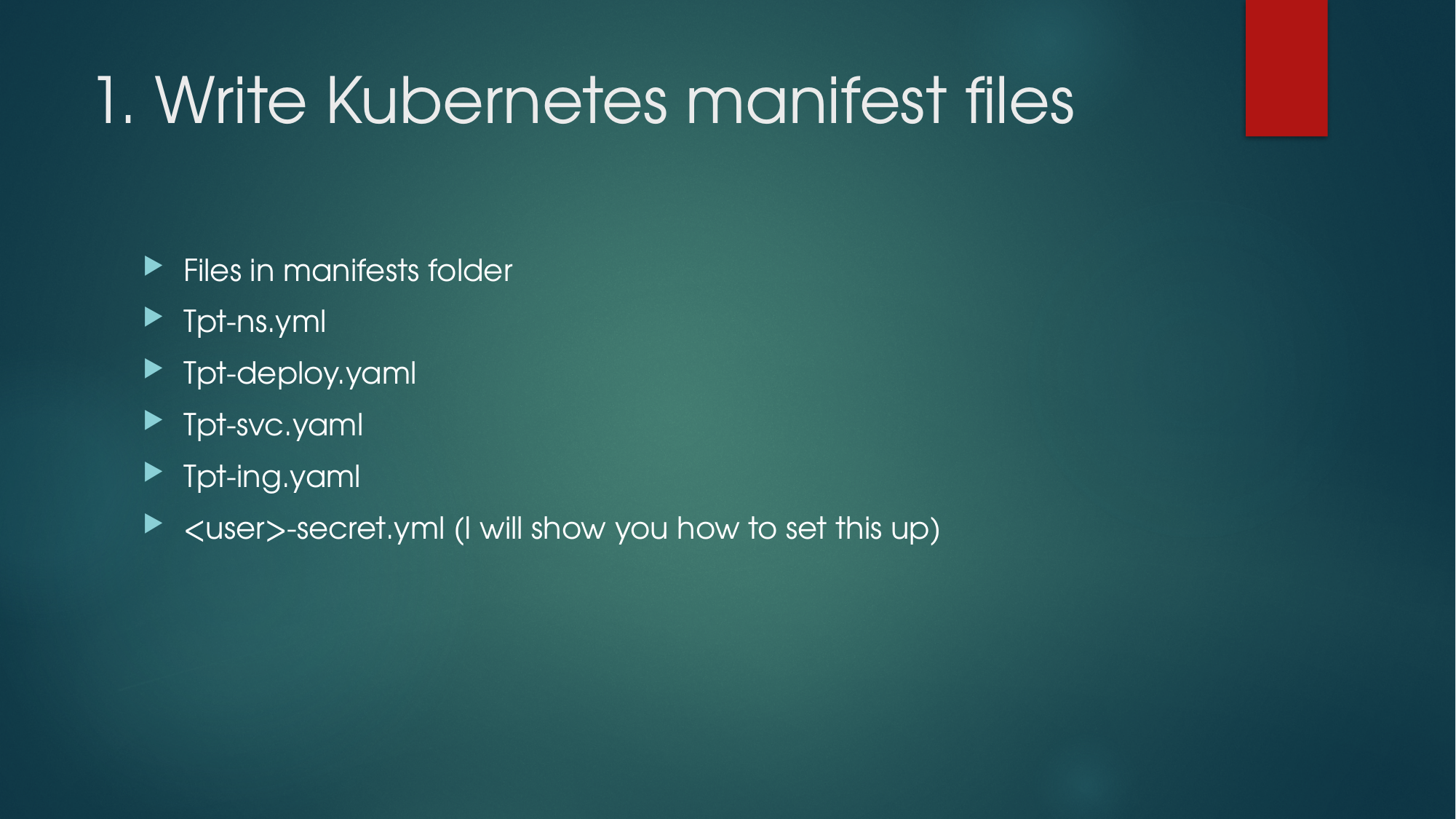

# 1. Write Kubernetes manifest files
Files in manifests folder
Tpt-ns.yml
Tpt-deploy.yaml
Tpt-svc.yaml
Tpt-ing.yaml
<user>-secret.yml (I will show you how to set this up)